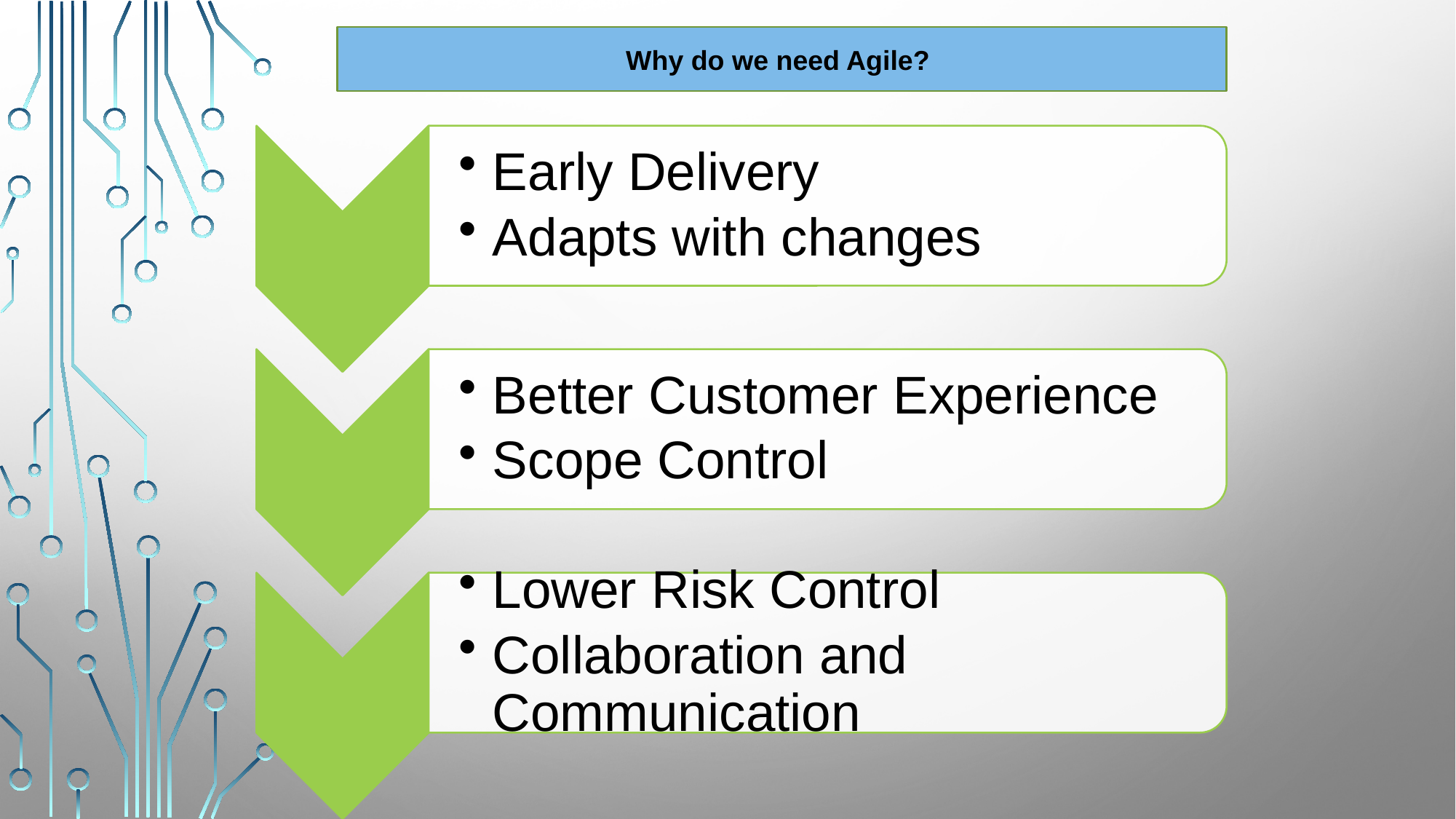

Why do we need Agile?

Early Delivery
Adapts with changes

Better Customer Experience
Scope Control

Lower Risk Control
Collaboration and Communication